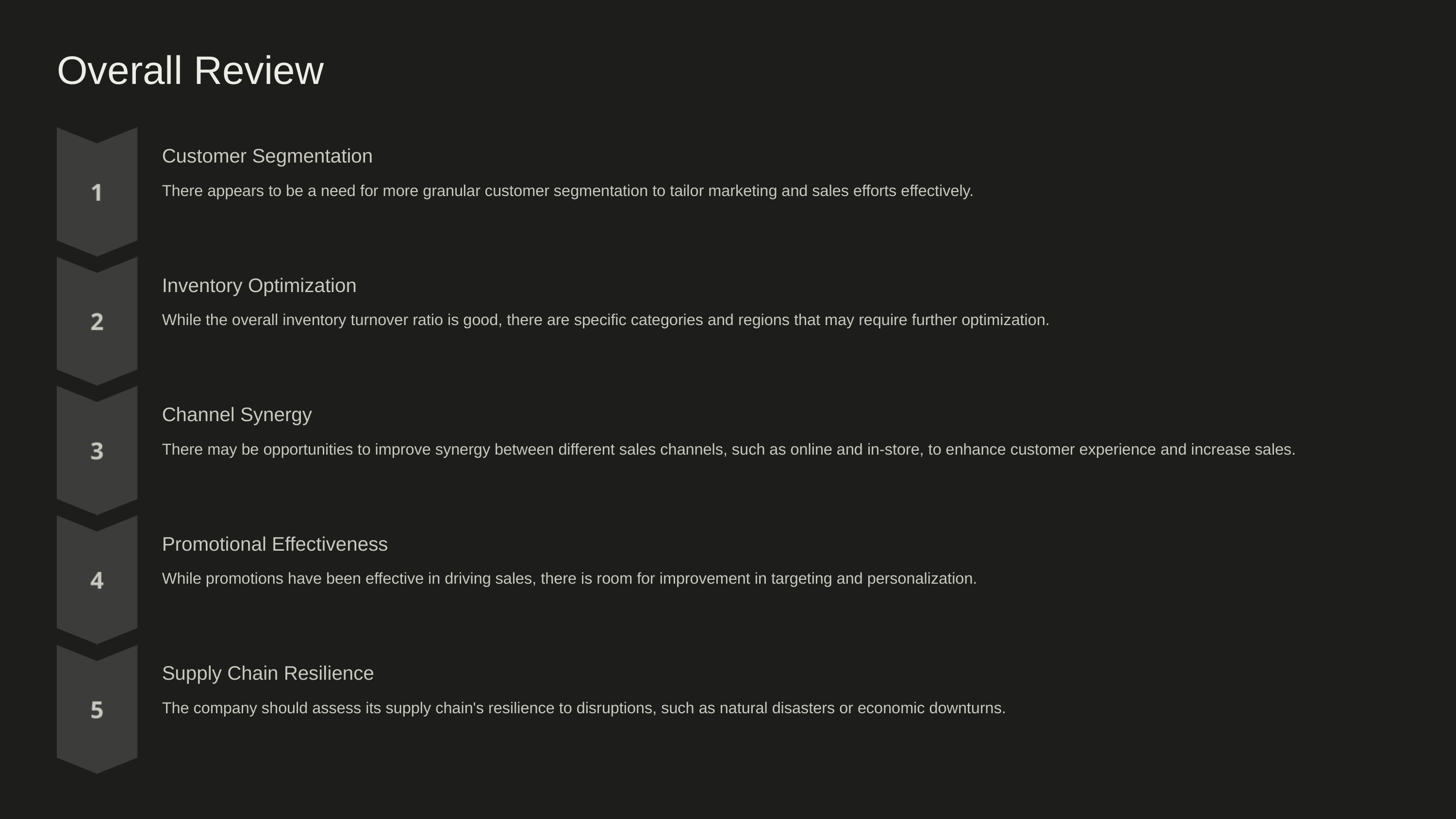

Overall Review

Customer Segmentation
There appears to be a need for more granular customer segmentation to tailor marketing and sales efforts effectively.

Inventory Optimization
While the overall inventory turnover ratio is good, there are specific categories and regions that may require further optimization.

Channel Synergy
There may be opportunities to improve synergy between different sales channels, such as online and in-store, to enhance customer experience and increase sales.

Promotional Effectiveness
While promotions have been effective in driving sales, there is room for improvement in targeting and personalization.

Supply Chain Resilience
The company should assess its supply chain's resilience to disruptions, such as natural disasters or economic downturns.